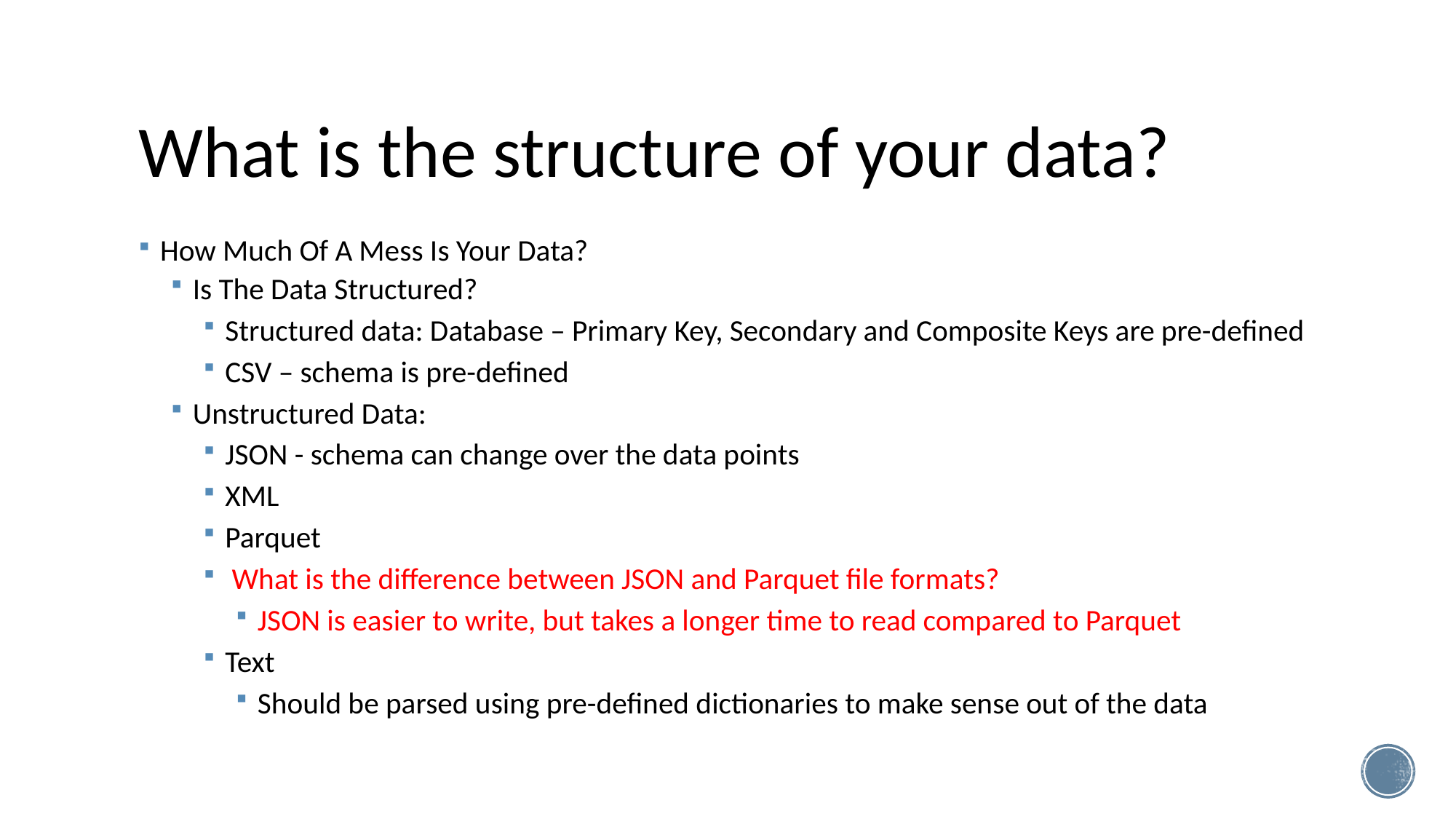

# What is the structure of your data?
How Much Of A Mess Is Your Data?
Is The Data Structured?
Structured data: Database – Primary Key, Secondary and Composite Keys are pre-defined
CSV – schema is pre-defined
Unstructured Data:
JSON - schema can change over the data points
XML
Parquet
 What is the difference between JSON and Parquet file formats?
JSON is easier to write, but takes a longer time to read compared to Parquet
Text
Should be parsed using pre-defined dictionaries to make sense out of the data